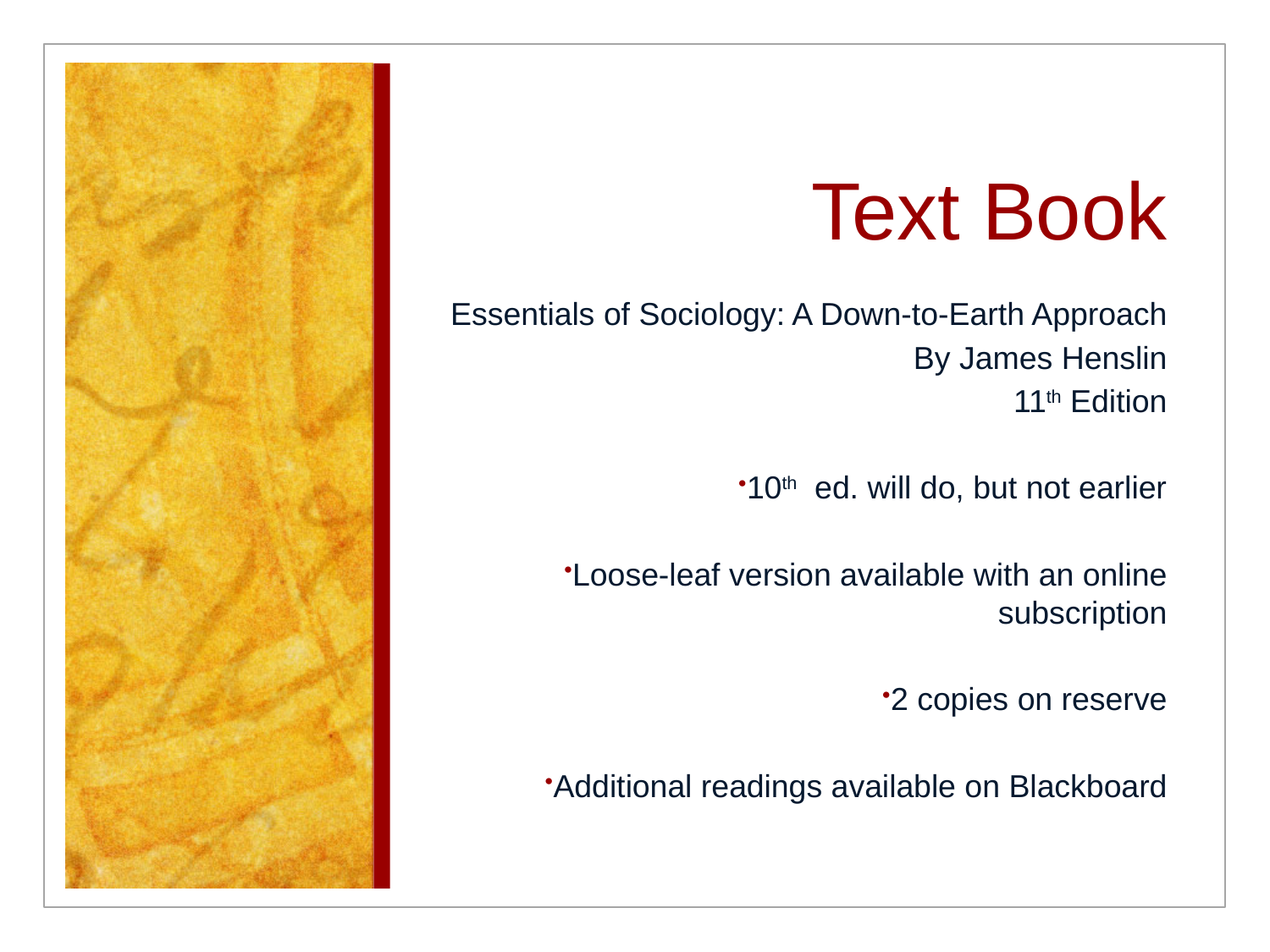

# Text Book
Essentials of Sociology: A Down-to-Earth Approach
By James Henslin
11th Edition

10th  ed. will do, but not earlier

Loose-leaf version available with an online subscription

2 copies on reserve

Additional readings available on Blackboard